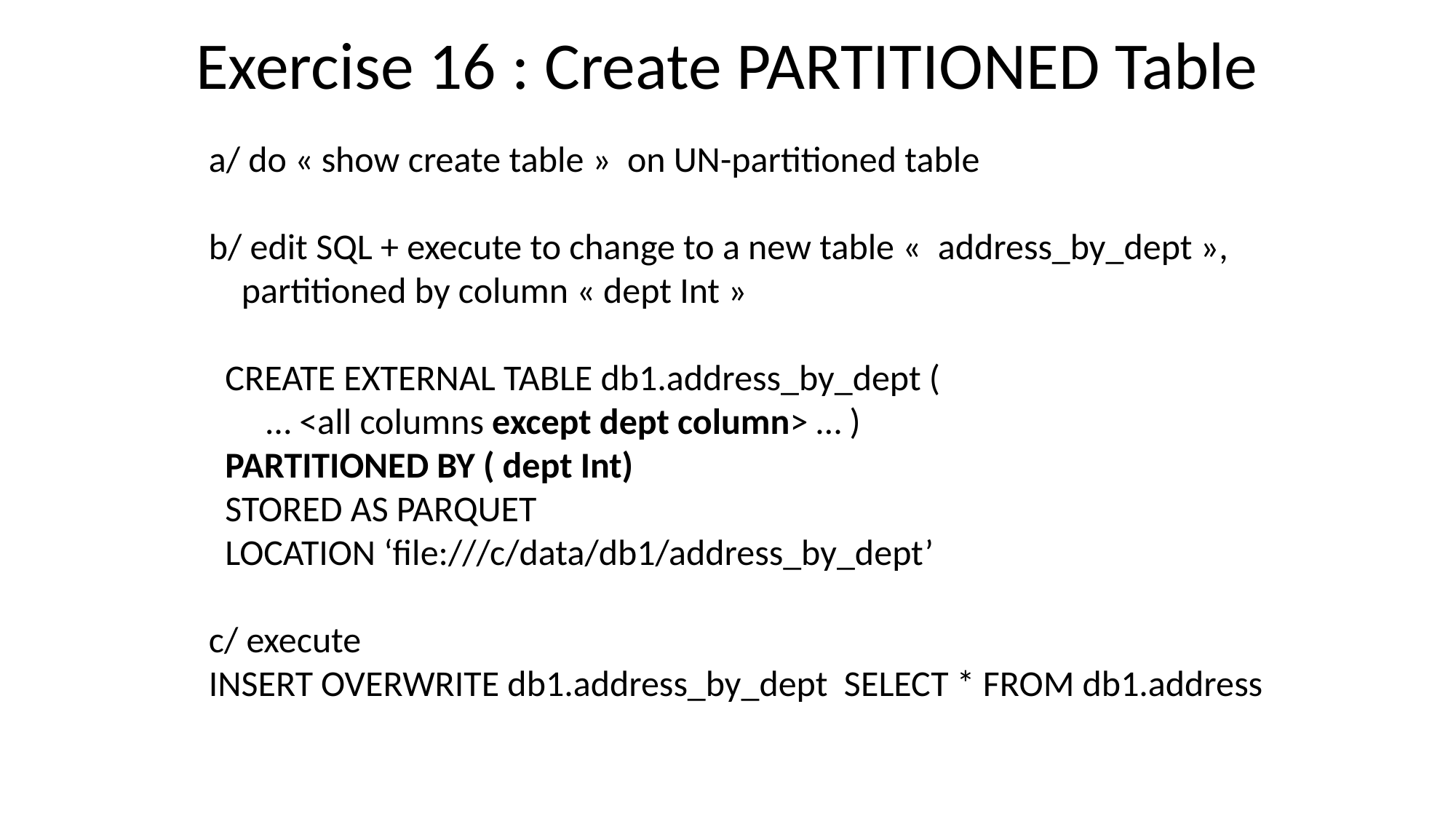

# Exercise 16 : Create PARTITIONED Table
a/ do « show create table »  on UN-partitioned table

b/ edit SQL + execute to change to a new table «  address_by_dept »,
    partitioned by column « dept Int »
  CREATE EXTERNAL TABLE db1.address_by_dept (
       … <all columns except dept column> … )
  PARTITIONED BY ( dept Int)
  STORED AS PARQUET
  LOCATION ‘file:///c/data/db1/address_by_dept’

c/ execute
INSERT OVERWRITE db1.address_by_dept  SELECT * FROM db1.address